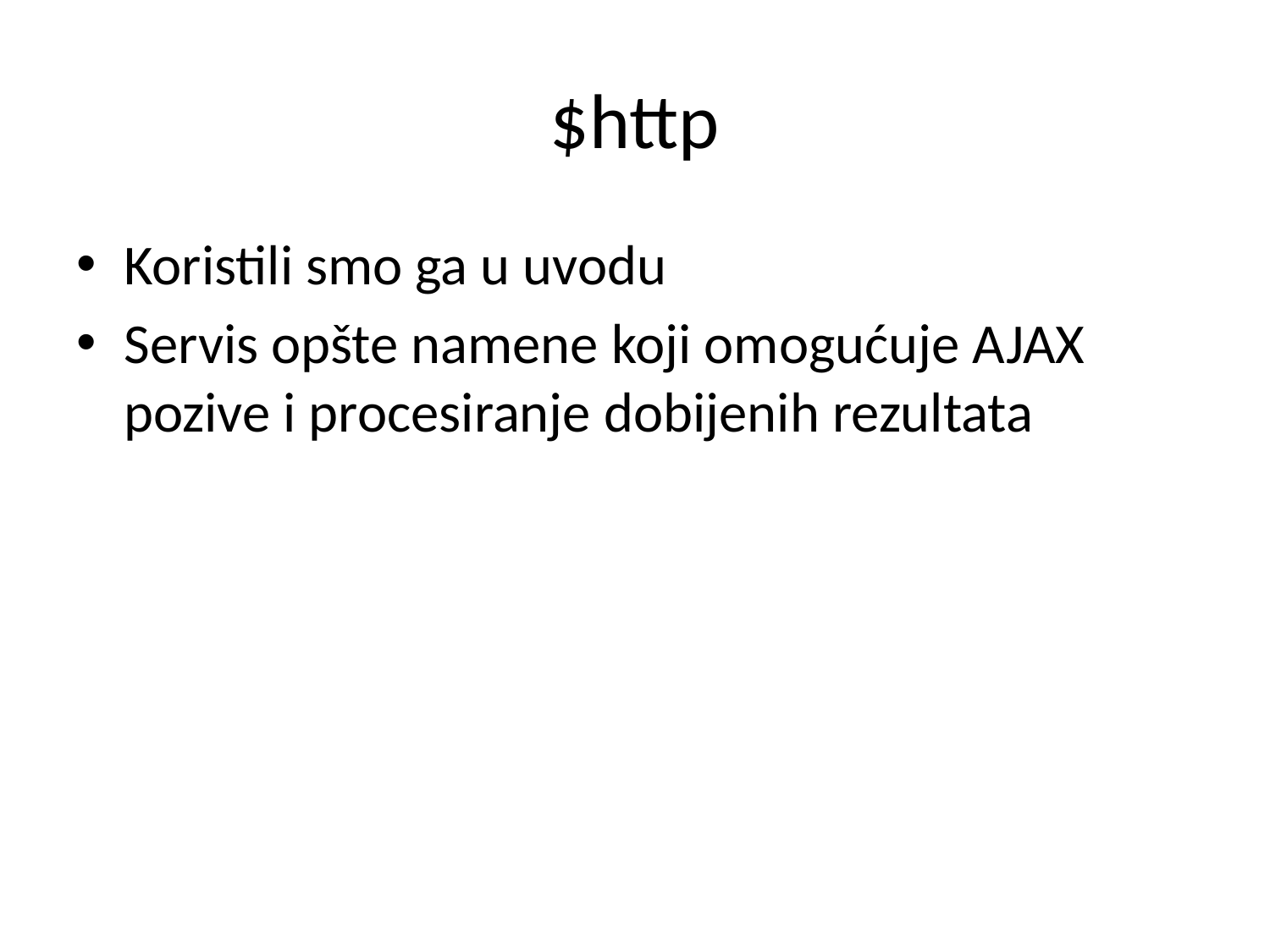

# $http
Koristili smo ga u uvodu
Servis opšte namene koji omogućuje AJAX pozive i procesiranje dobijenih rezultata